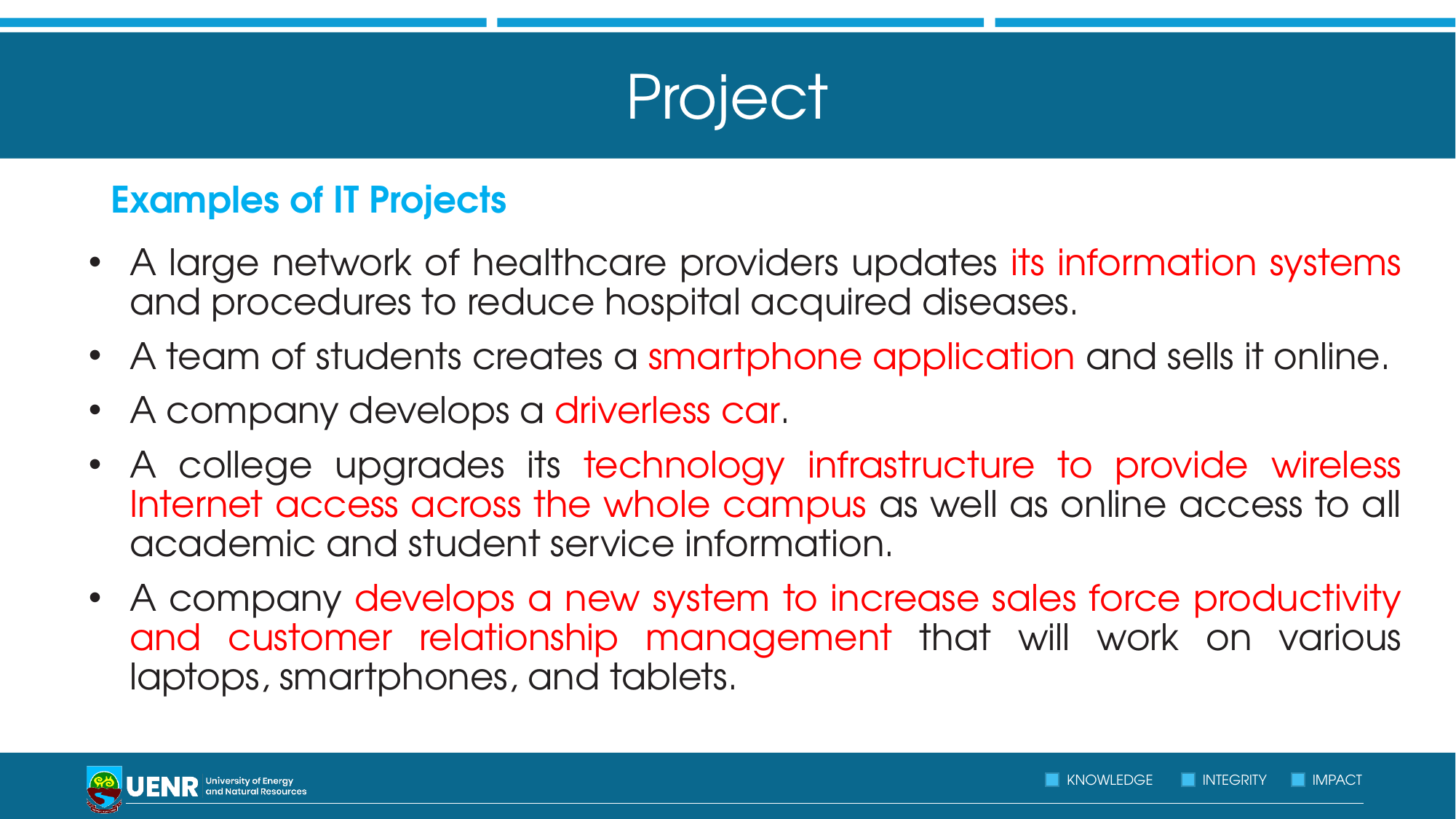

# Project
Examples of IT Projects
A large network of healthcare providers updates its information systems and procedures to reduce hospital acquired diseases.
A team of students creates a smartphone application and sells it online.
A company develops a driverless car.
A college upgrades its technology infrastructure to provide wireless Internet access across the whole campus as well as online access to all academic and student service information.
A company develops a new system to increase sales force productivity and customer relationship management that will work on various laptops, smartphones, and tablets.